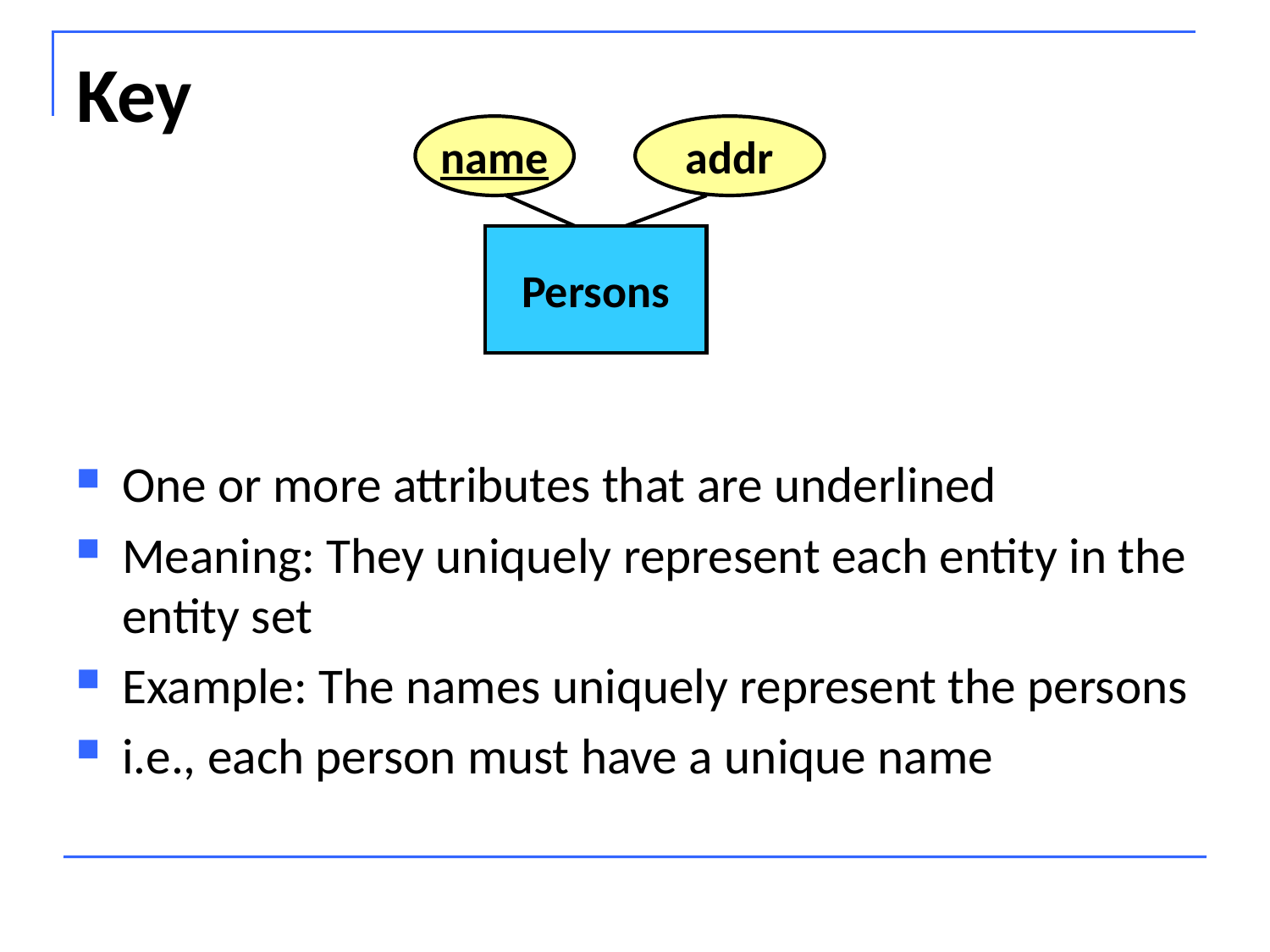

# Key
name
addr

Persons
One or more attributes that are underlined
Meaning: They uniquely represent each entity in the entity set
Example: The names uniquely represent the persons
i.e., each person must have a unique name